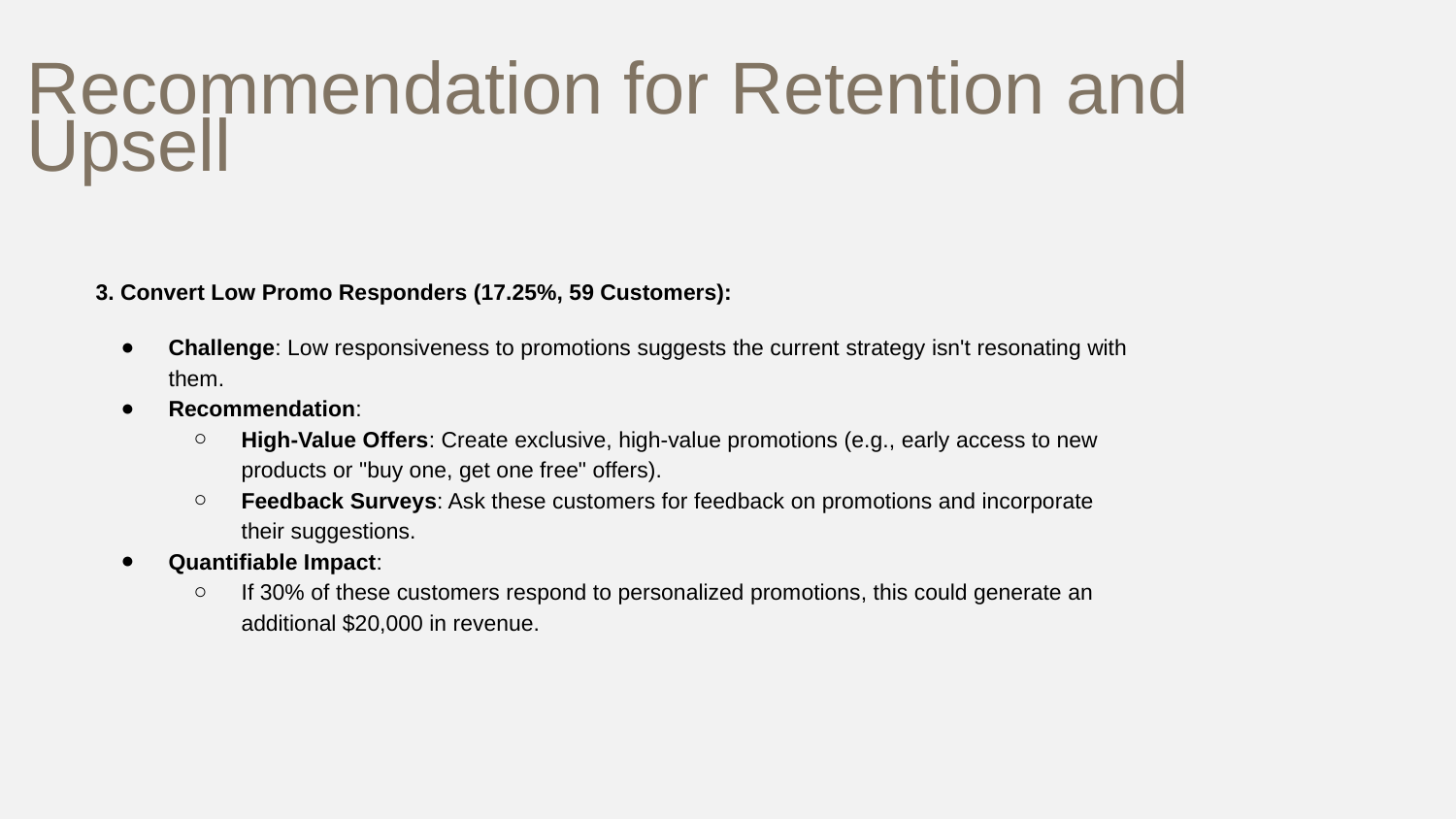

# Recommendation for Retention and Upsell
3. Convert Low Promo Responders (17.25%, 59 Customers):
Challenge: Low responsiveness to promotions suggests the current strategy isn't resonating with them.
Recommendation:
High-Value Offers: Create exclusive, high-value promotions (e.g., early access to new products or "buy one, get one free" offers).
Feedback Surveys: Ask these customers for feedback on promotions and incorporate their suggestions.
Quantifiable Impact:
If 30% of these customers respond to personalized promotions, this could generate an additional $20,000 in revenue.